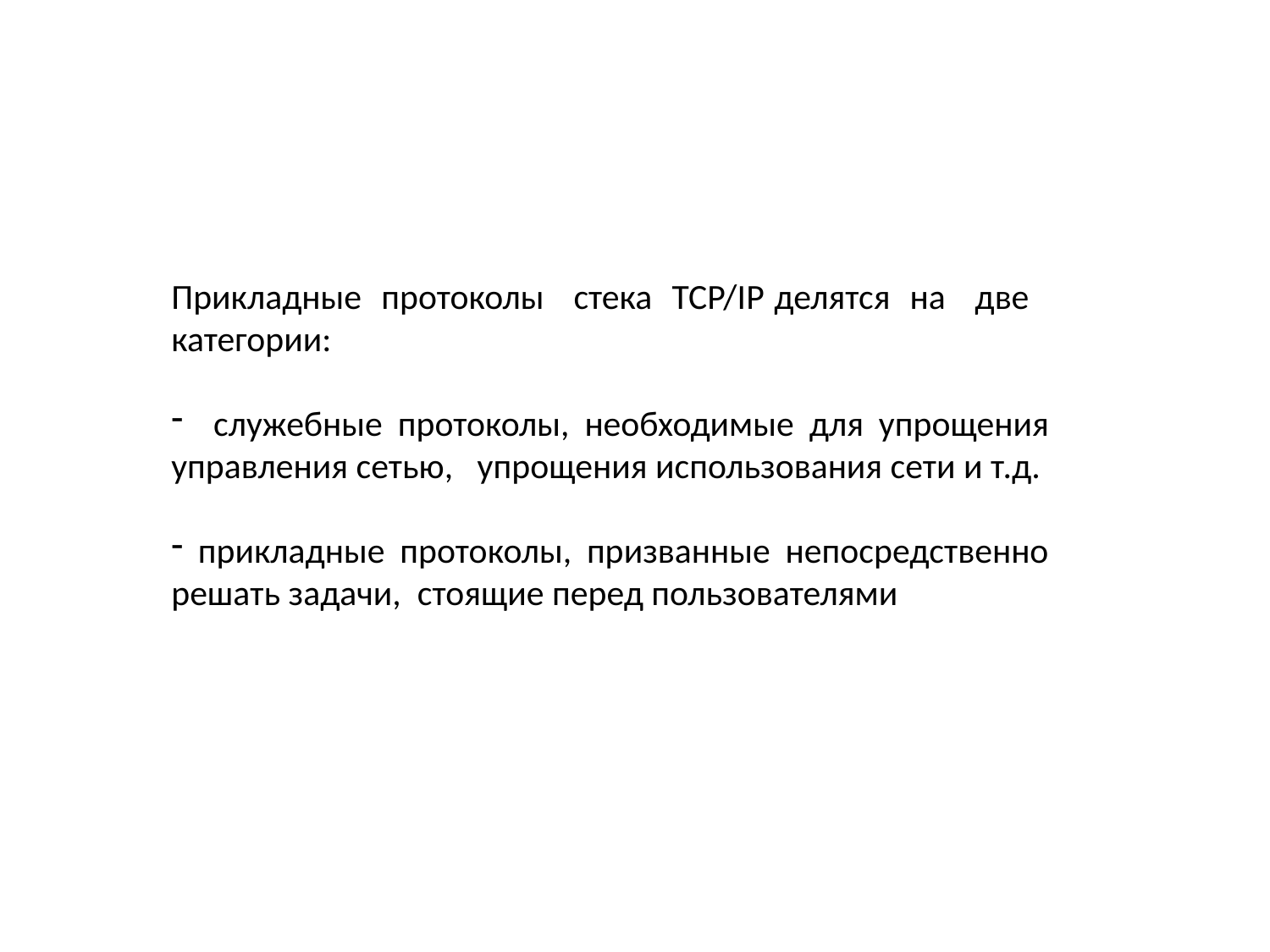

Прикладные  протоколы   стека  TCP/IP делятся  на   две   категории:

  служебные протоколы, необходимые для упрощения управления сетью,   упрощения использования сети и т.д.

 прикладные протоколы, призванные непосредственно решать задачи,  стоящие перед пользователями